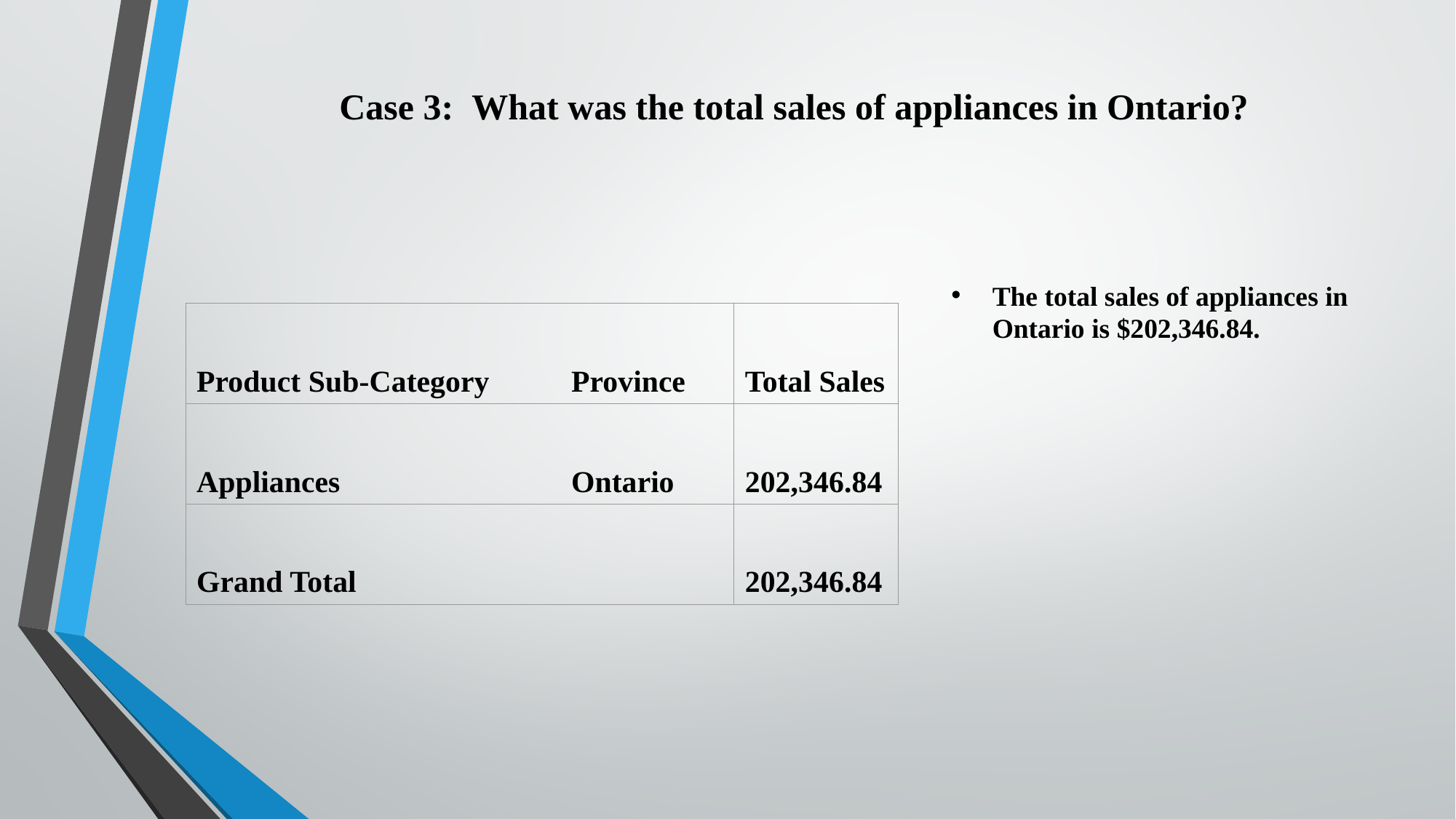

Case 3:  What was the total sales of appliances in Ontario?
The total sales of appliances in Ontario is $202,346.84.

| Product Sub-Category | Province | Total Sales |
| --- | --- | --- |
| Appliances | Ontario | 202,346.84 |
| Grand Total |  | 202,346.84 |